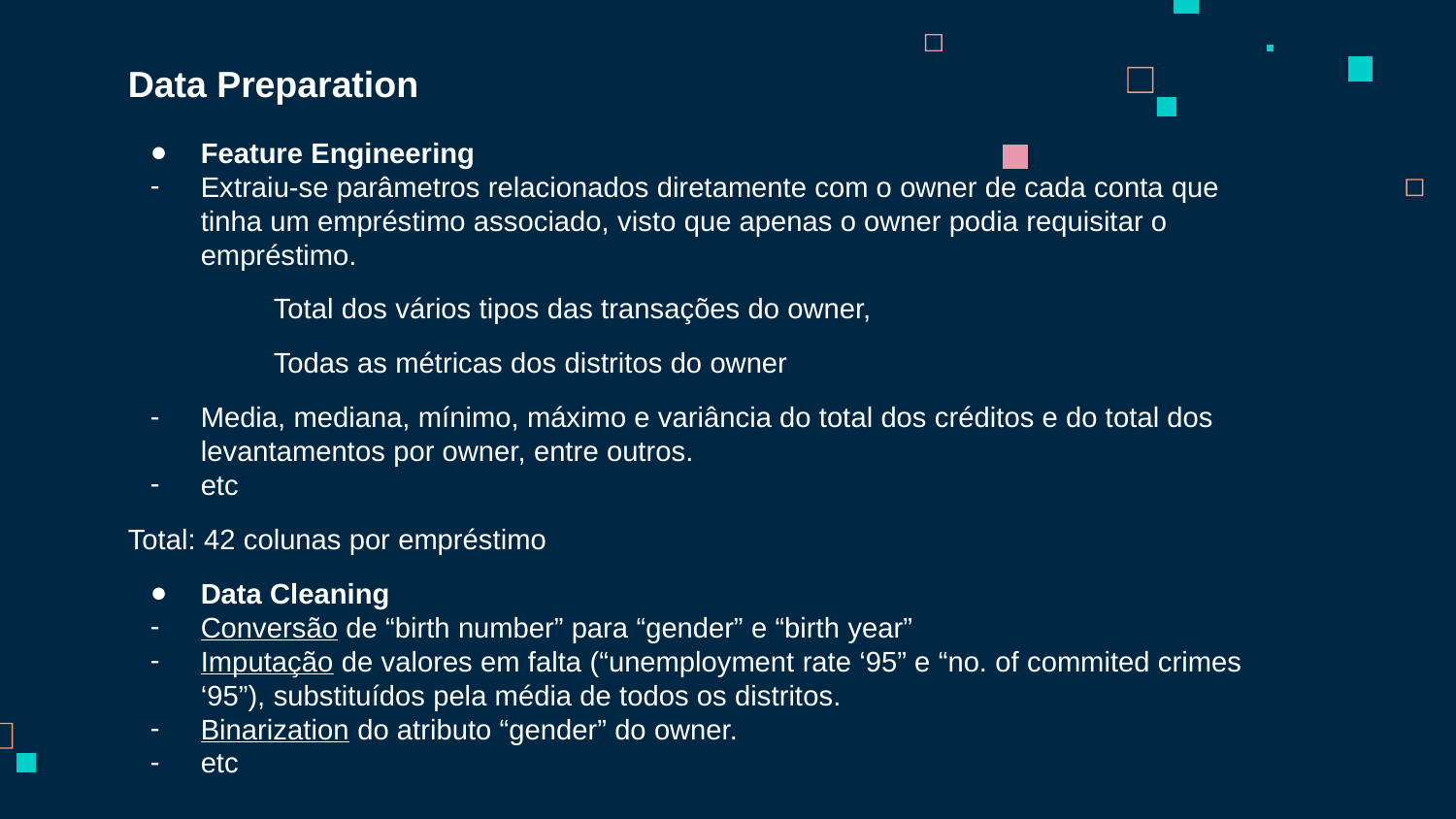

Data Preparation
Feature Engineering
Extraiu-se parâmetros relacionados diretamente com o owner de cada conta que tinha um empréstimo associado, visto que apenas o owner podia requisitar o empréstimo.
Total dos vários tipos das transações do owner,
Todas as métricas dos distritos do owner
Media, mediana, mínimo, máximo e variância do total dos créditos e do total dos levantamentos por owner, entre outros.
etc
Total: 42 colunas por empréstimo
Data Cleaning
Conversão de “birth number” para “gender” e “birth year”
Imputação de valores em falta (“unemployment rate ‘95” e “no. of commited crimes ‘95”), substituídos pela média de todos os distritos.
Binarization do atributo “gender” do owner.
etc